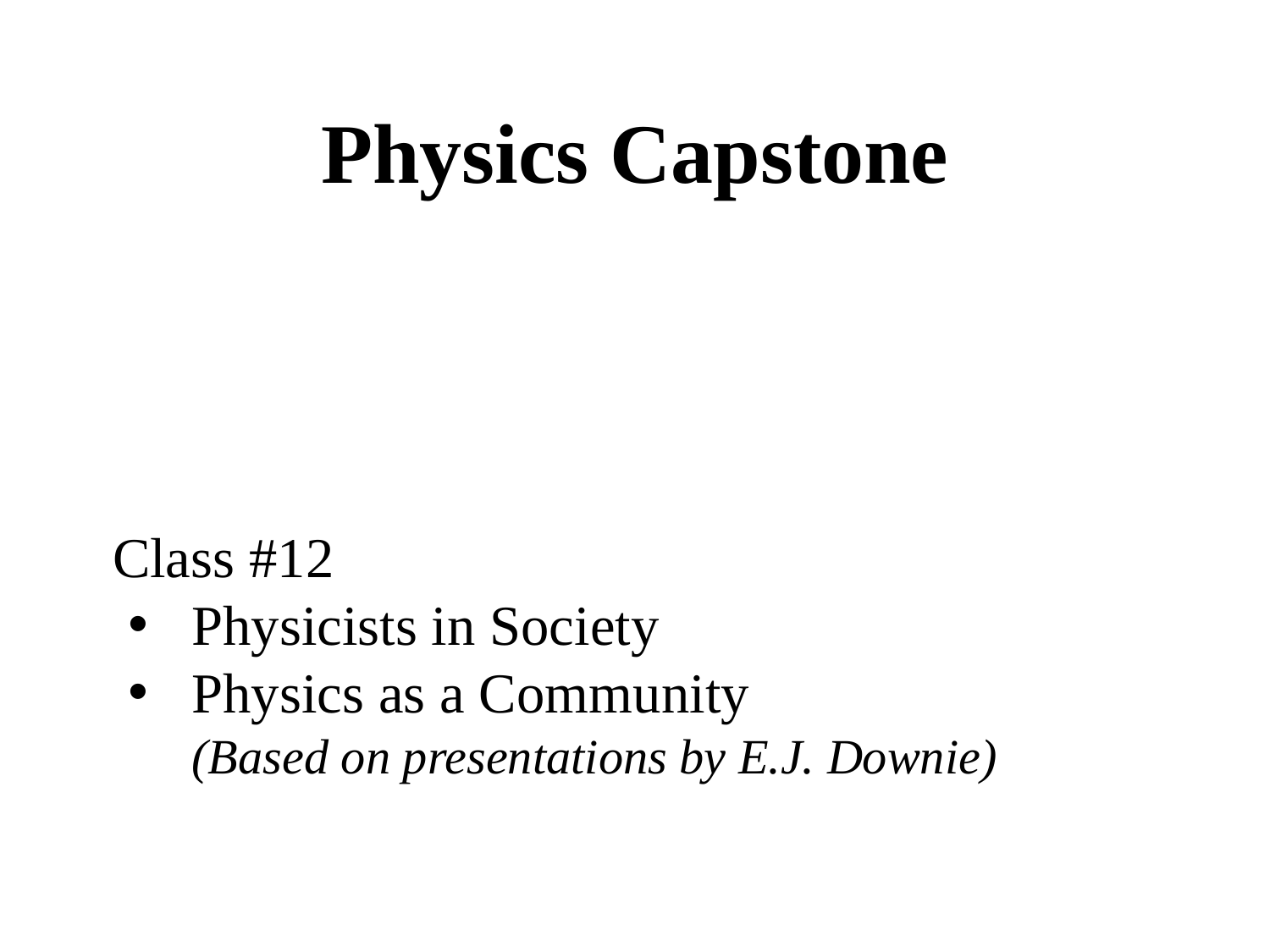

Physics Capstone
Class #12
Physicists in Society
Physics as a Community
(Based on presentations by E.J. Downie)